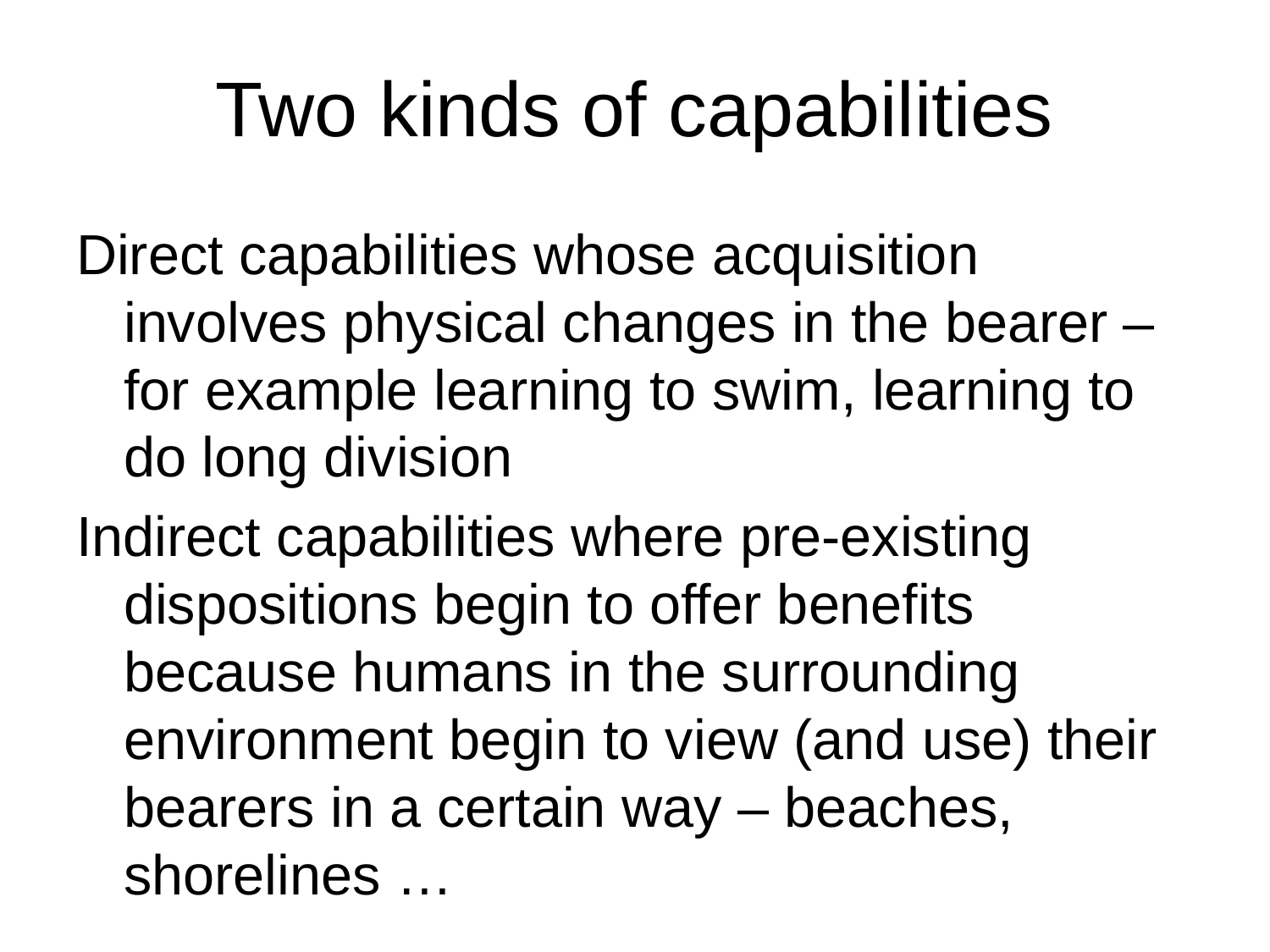

# Two kinds of capabilities
Direct capabilities whose acquisition involves physical changes in the bearer – for example learning to swim, learning to do long division
Indirect capabilities where pre-existing dispositions begin to offer benefits because humans in the surrounding environment begin to view (and use) their bearers in a certain way – beaches, shorelines …